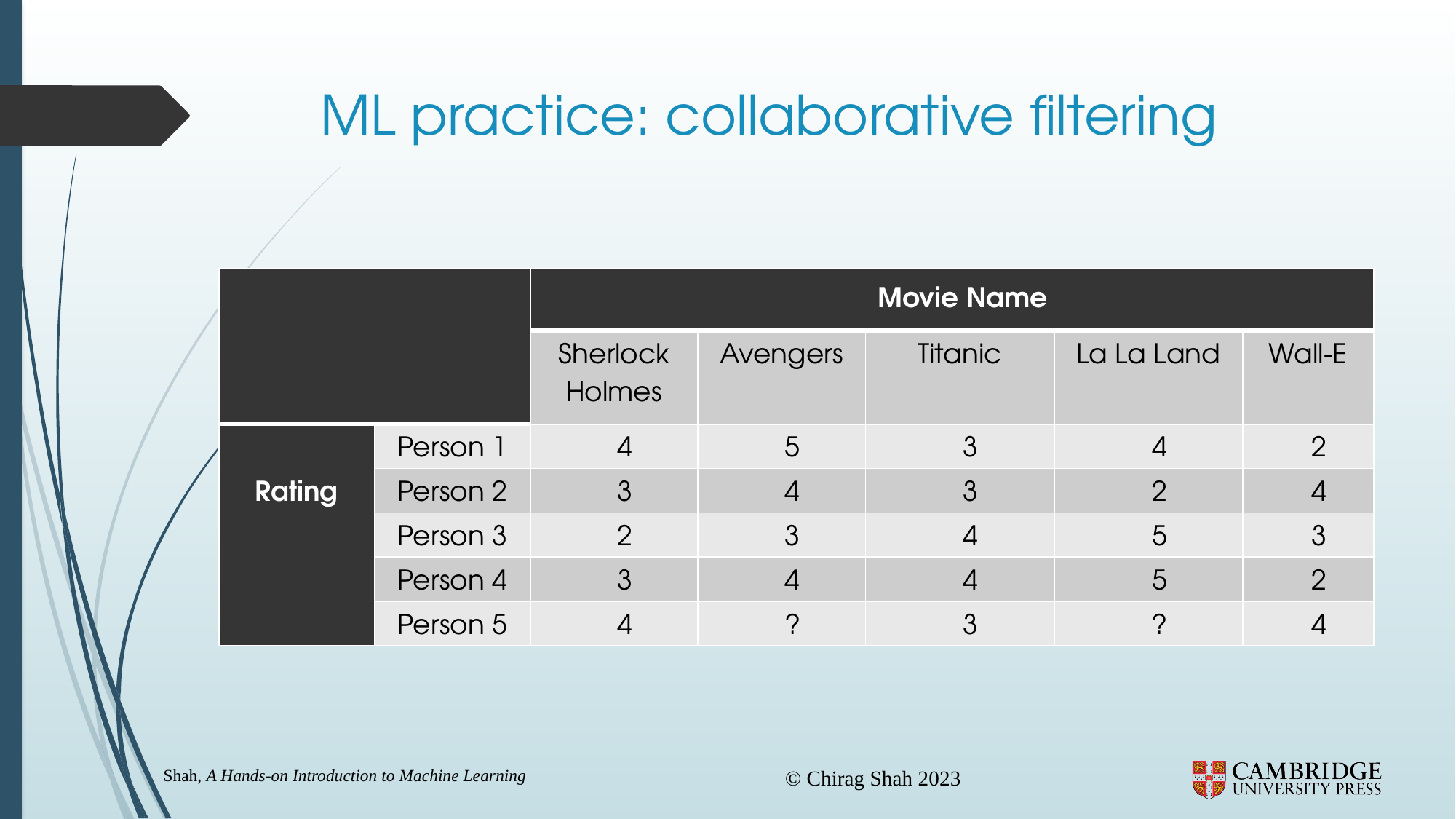

# ML practice: collaborative filtering
|  |  | Movie Name |  |  |  |  |
| --- | --- | --- | --- | --- | --- | --- |
|  |  | Sherlock Holmes | Avengers | Titanic | La La Land | Wall-E |
| Rating | Person 1 | 4 | 5 | 3 | 4 | 2 |
|  | Person 2 | 3 | 4 | 3 | 2 | 4 |
|  | Person 3 | 2 | 3 | 4 | 5 | 3 |
|  | Person 4 | 3 | 4 | 4 | 5 | 2 |
|  | Person 5 | 4 | ? | 3 | ? | 4 |